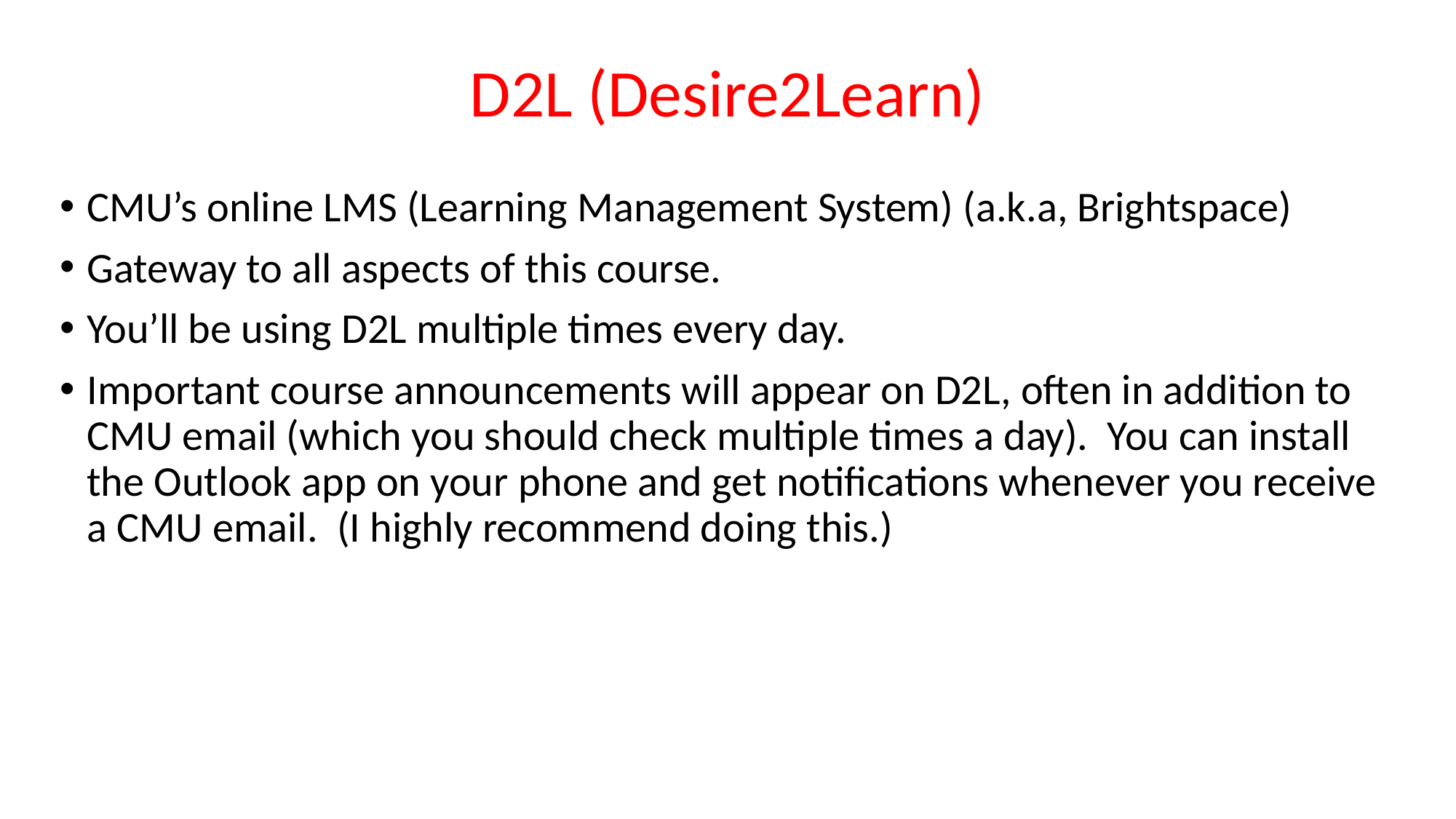

# D2L (Desire2Learn)
CMU’s online LMS (Learning Management System) (a.k.a, Brightspace)
Gateway to all aspects of this course.
You’ll be using D2L multiple times every day.
Important course announcements will appear on D2L, often in addition to CMU email (which you should check multiple times a day).  You can install the Outlook app on your phone and get notifications whenever you receive a CMU email.  (I highly recommend doing this.)